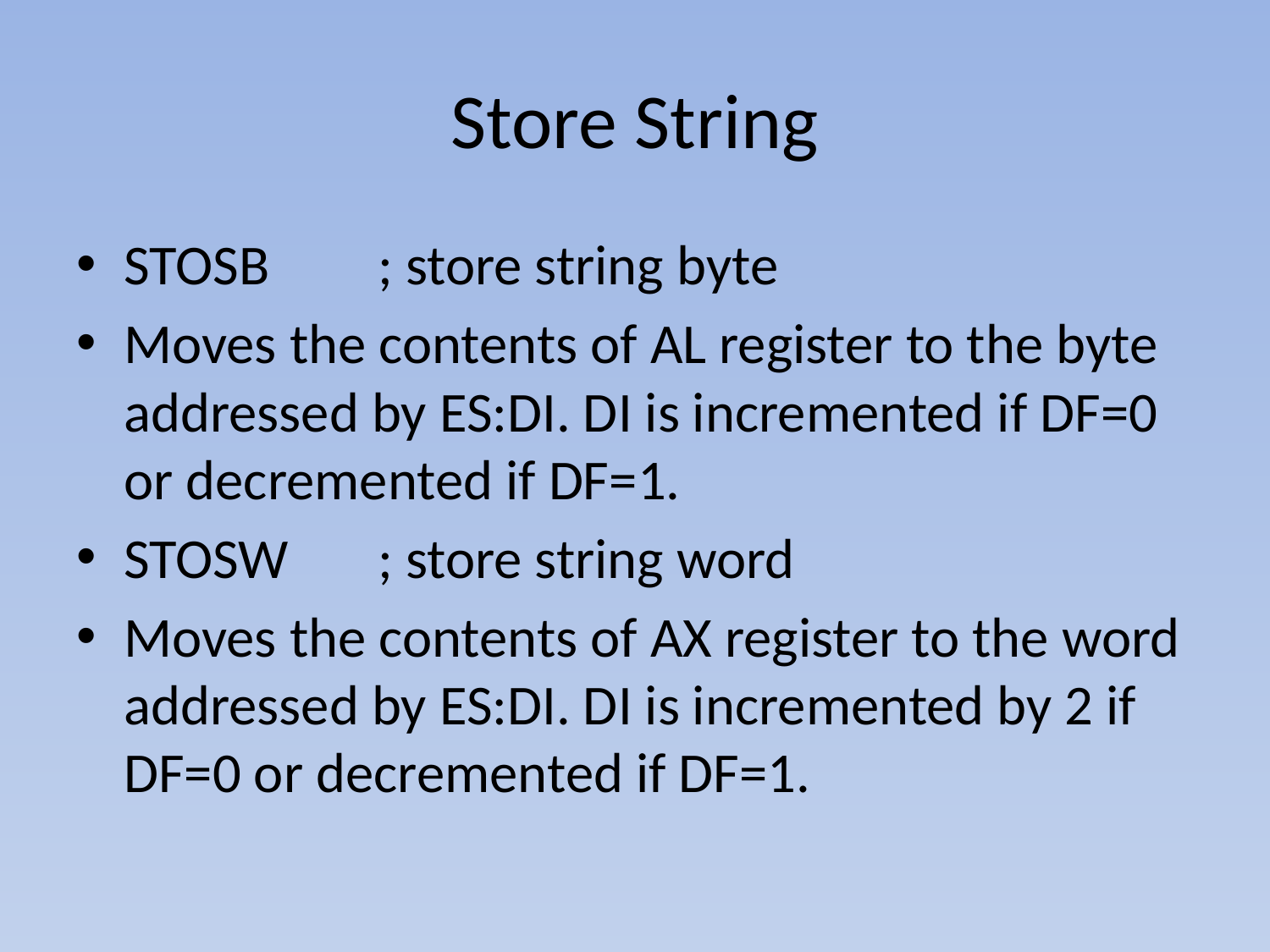

# Store String
STOSB	; store string byte
Moves the contents of AL register to the byte addressed by ES:DI. DI is incremented if DF=0 or decremented if DF=1.
STOSW	; store string word
Moves the contents of AX register to the word addressed by ES:DI. DI is incremented by 2 if DF=0 or decremented if DF=1.